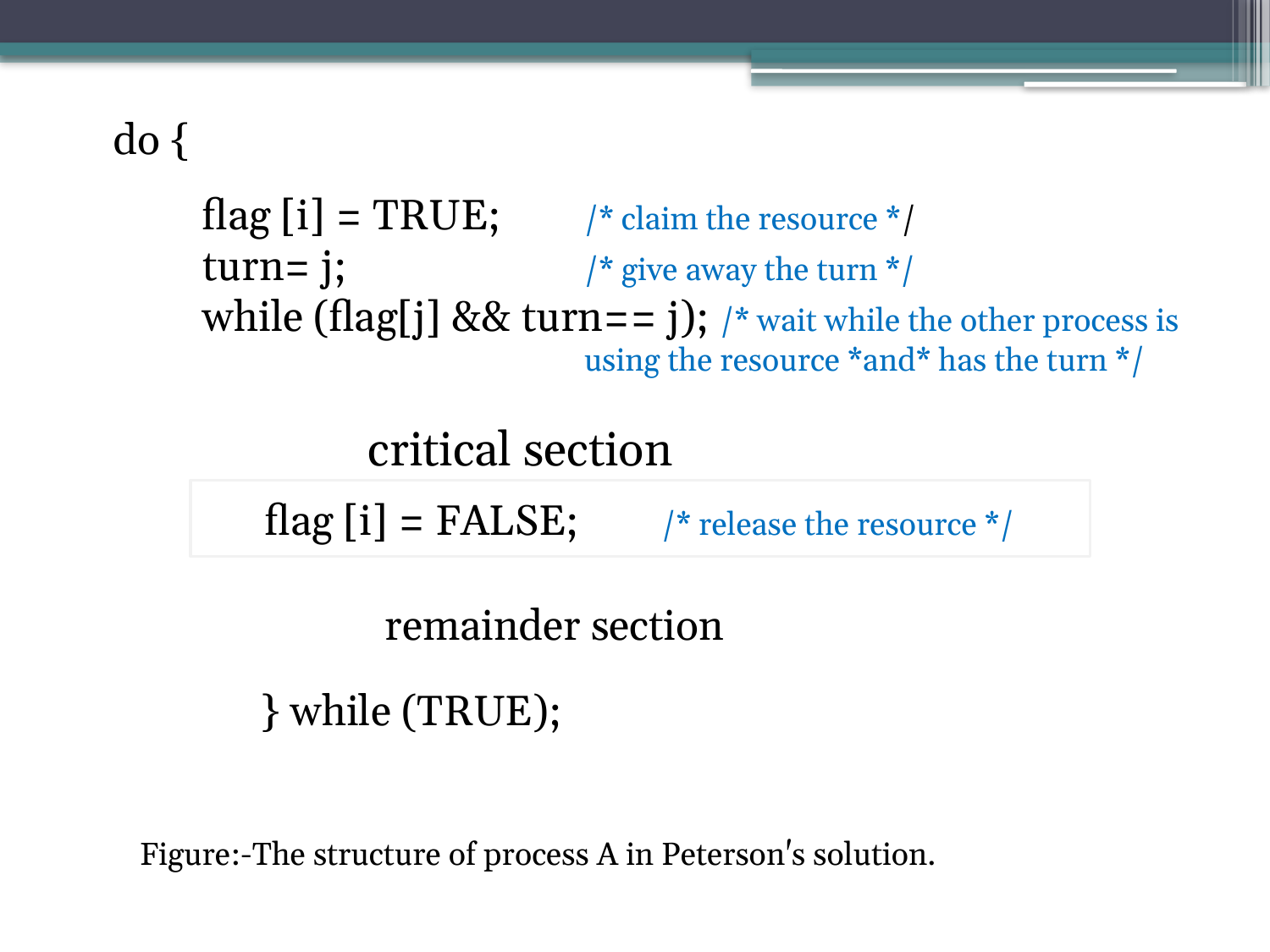

do {
flag [i] = TRUE; 	/* claim the resource */
turn= j;		/* give away the turn */
while (flag[j] && turn== j); /* wait while the other process is 				using the resource *and* has the turn */
critical section

flag [i] = FALSE;        /* release the resource */
remainder section
} while (TRUE);
Figure:-The structure of process A in Peterson's solution.